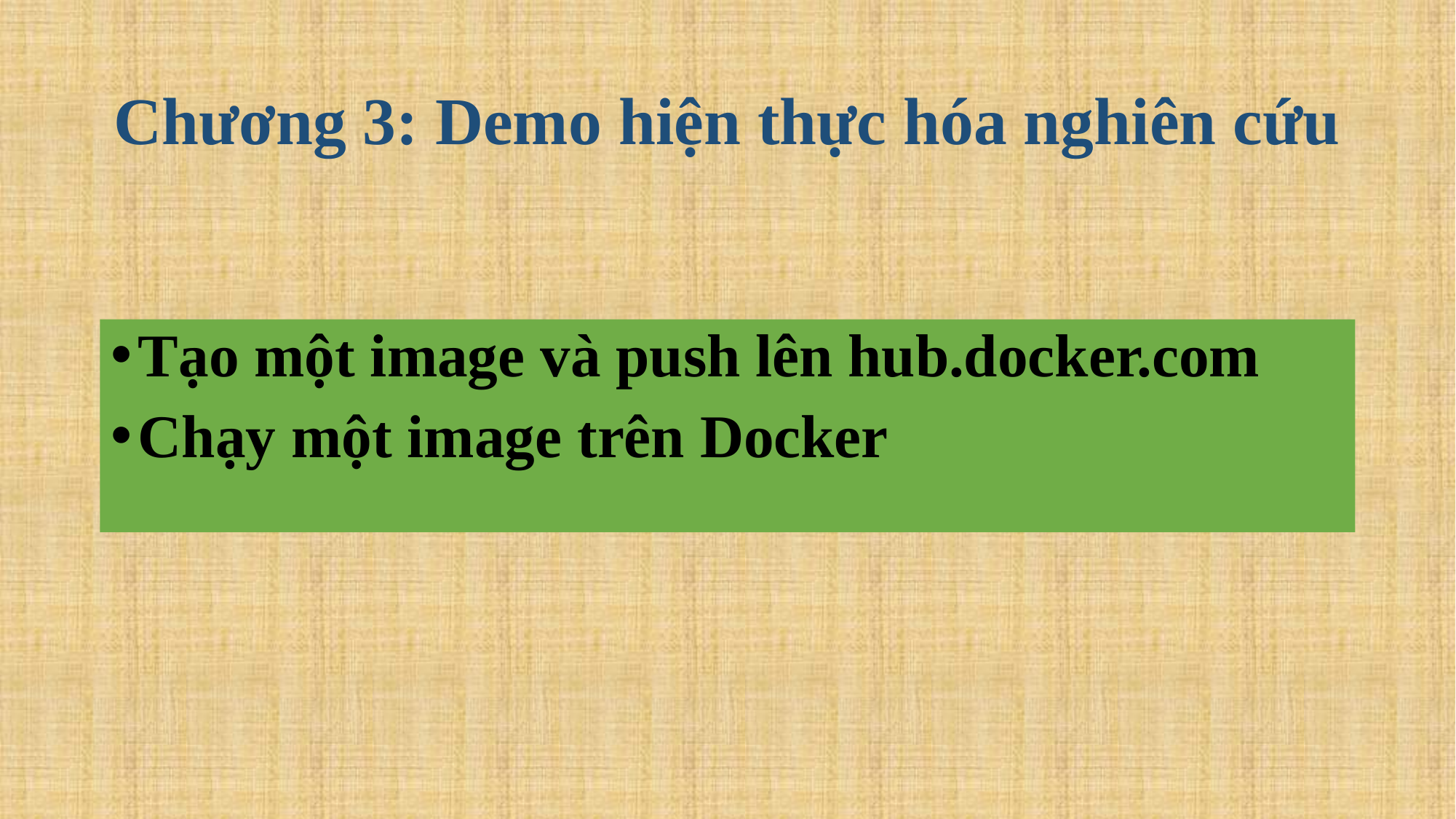

# Chương 3: Demo hiện thực hóa nghiên cứu
Tạo một image và push lên hub.docker.com
Chạy một image trên Docker